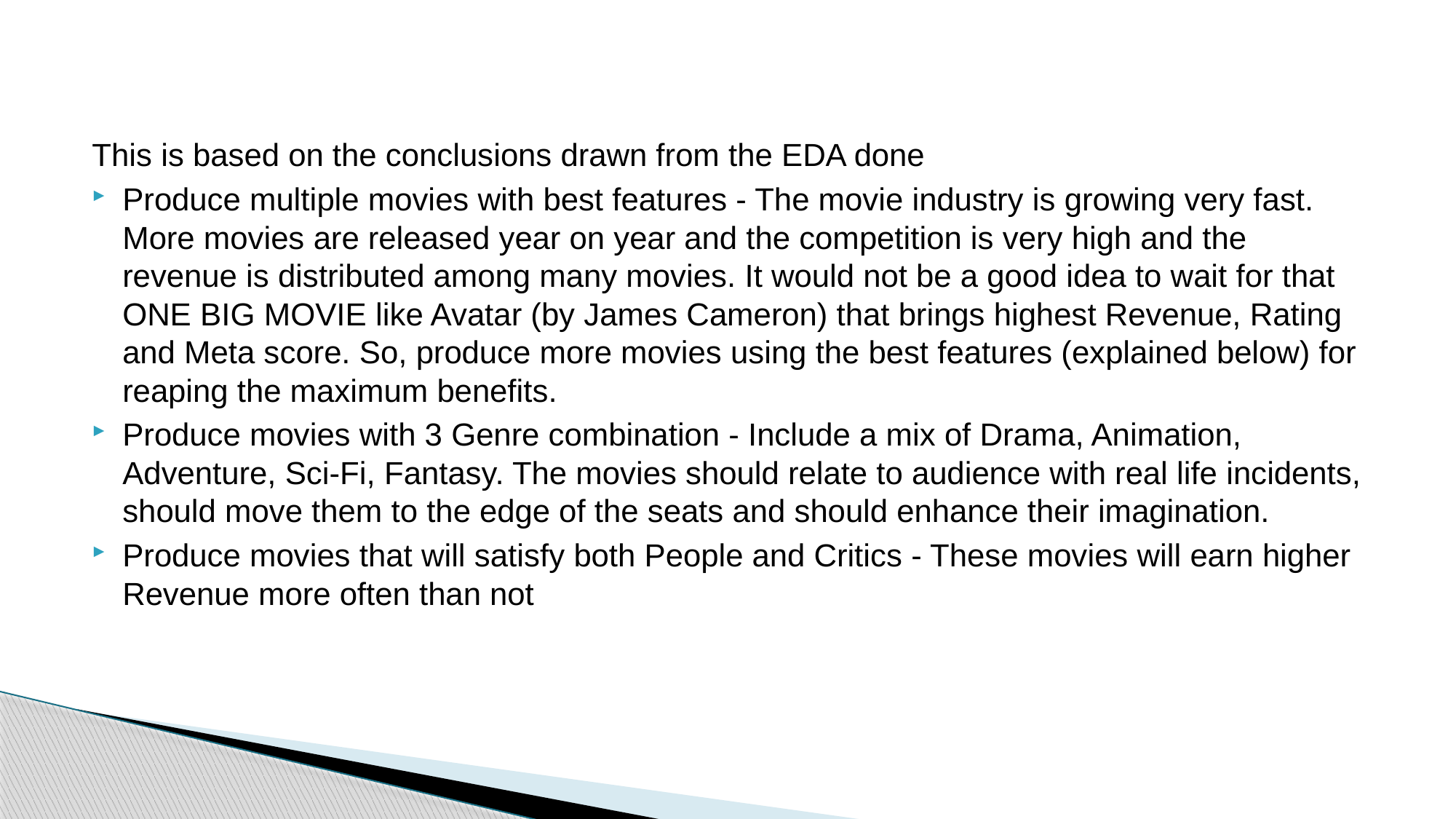

This is based on the conclusions drawn from the EDA done
Produce multiple movies with best features - The movie industry is growing very fast. More movies are released year on year and the competition is very high and the revenue is distributed among many movies. It would not be a good idea to wait for that ONE BIG MOVIE like Avatar (by James Cameron) that brings highest Revenue, Rating and Meta score. So, produce more movies using the best features (explained below) for reaping the maximum benefits.
Produce movies with 3 Genre combination - Include a mix of Drama, Animation, Adventure, Sci-Fi, Fantasy. The movies should relate to audience with real life incidents, should move them to the edge of the seats and should enhance their imagination.
Produce movies that will satisfy both People and Critics - These movies will earn higher Revenue more often than not